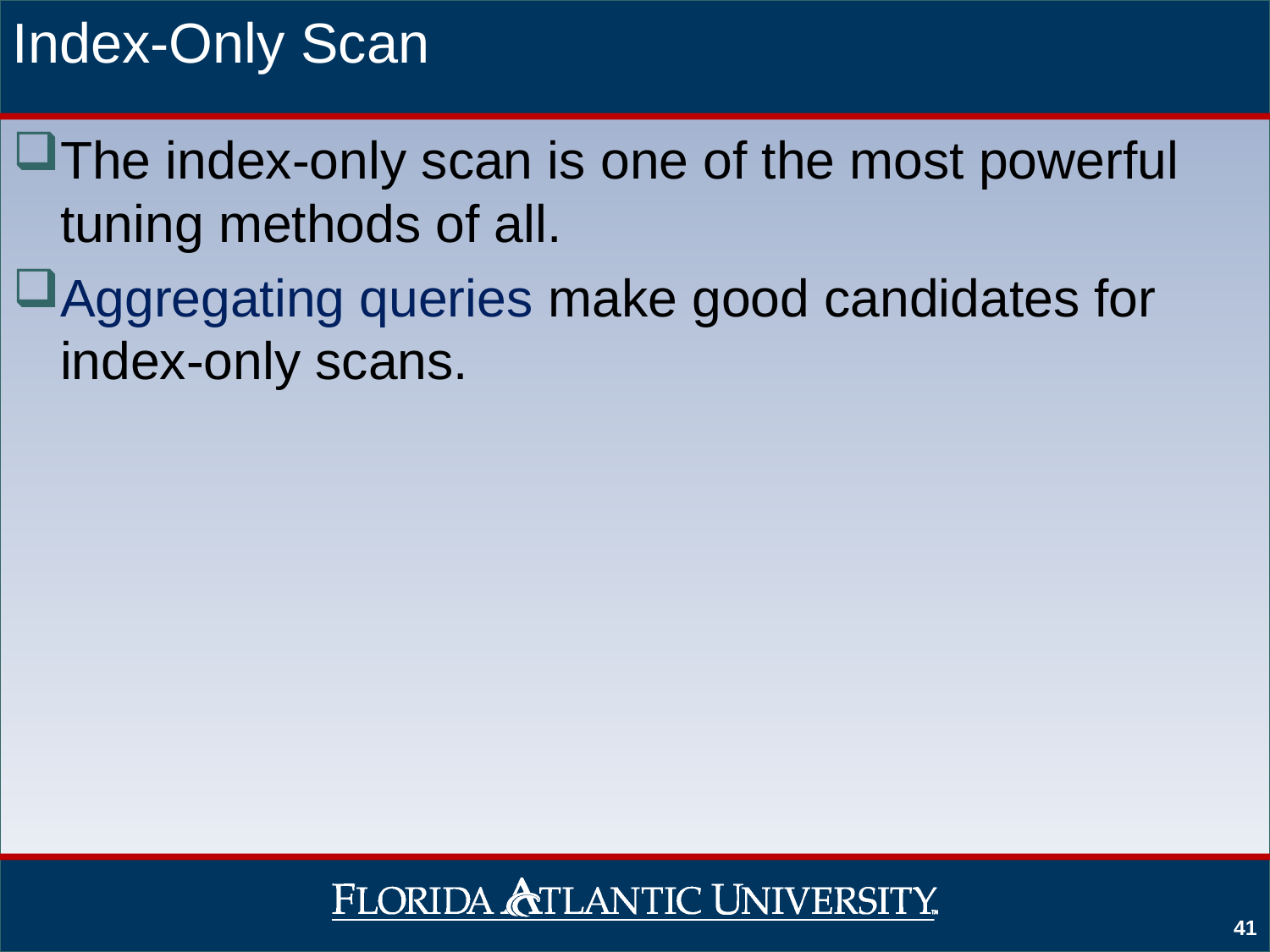

# Index-Only Scan
The index-only scan is one of the most powerful tuning methods of all.
Aggregating queries make good candidates for index-only scans.
41